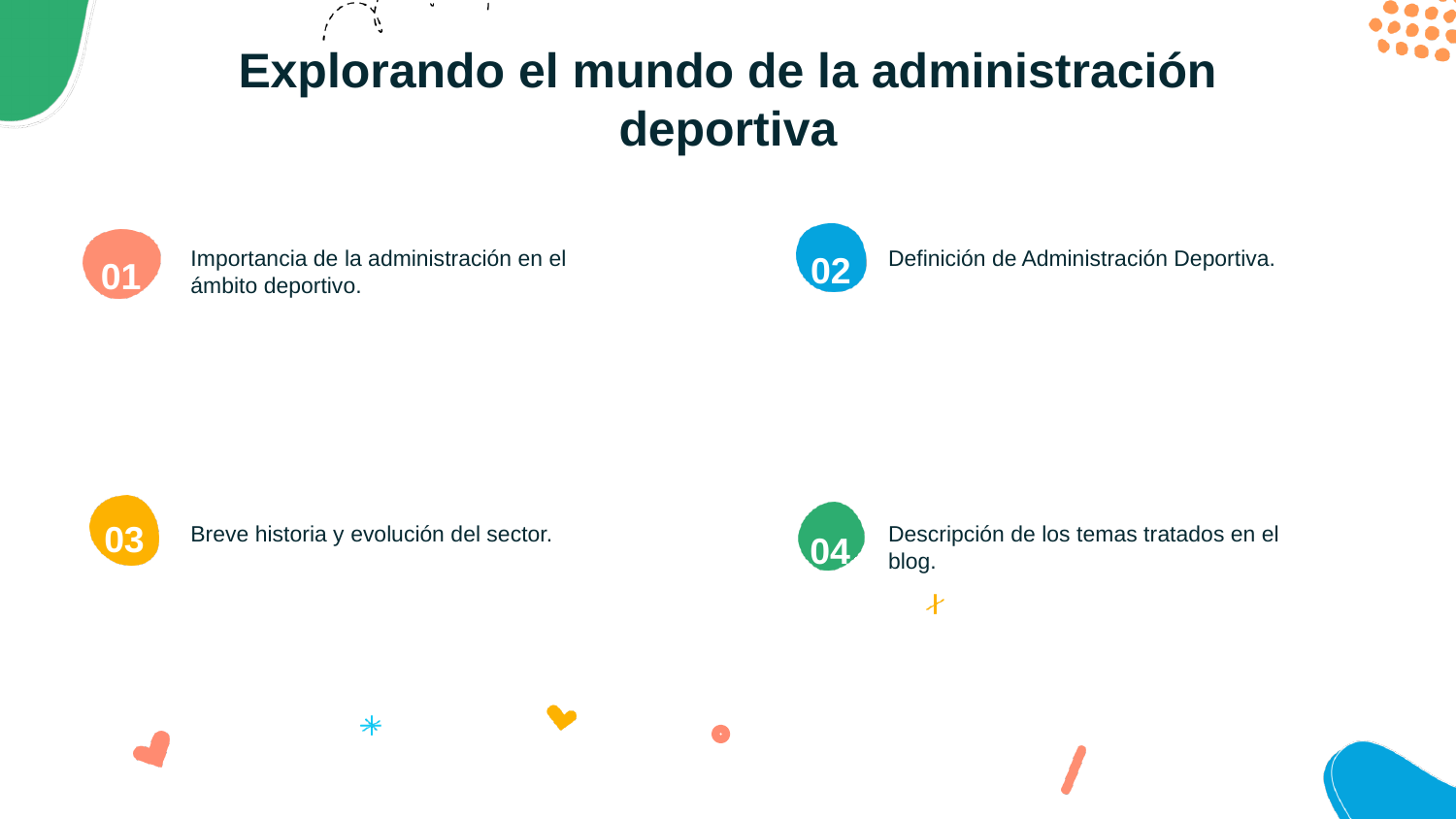

# Explorando el mundo de la administración deportiva
Importancia de la administración en el ámbito deportivo.
Definición de Administración Deportiva.
Breve historia y evolución del sector.
Descripción de los temas tratados en el blog.